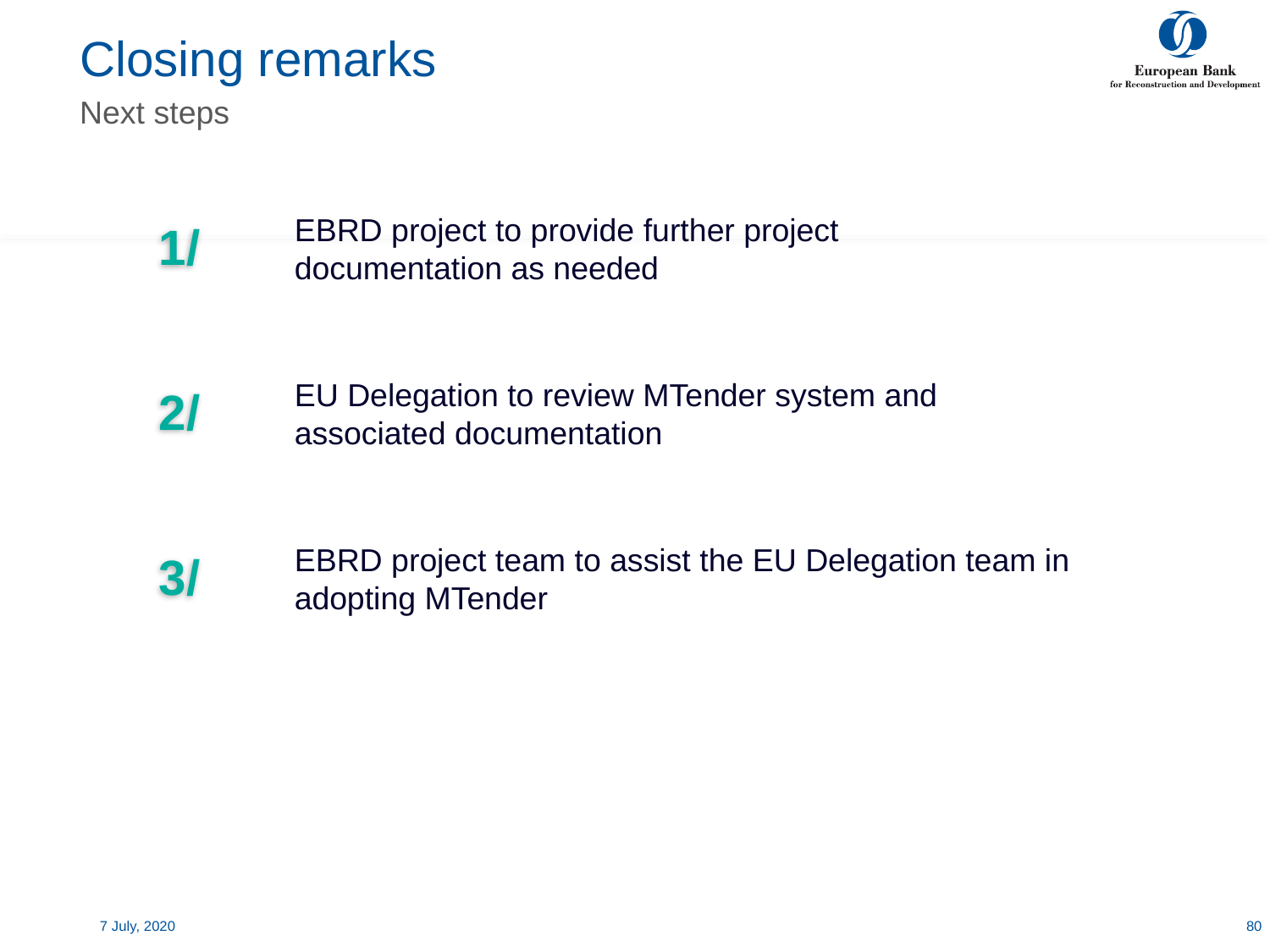

# Closing remarks

Next steps
EBRD project to provide further project documentation as needed
1/
EU Delegation to review MTender system and associated documentation
2/
EBRD project team to assist the EU Delegation team in adopting MTender
3/
7 July, 2020
80